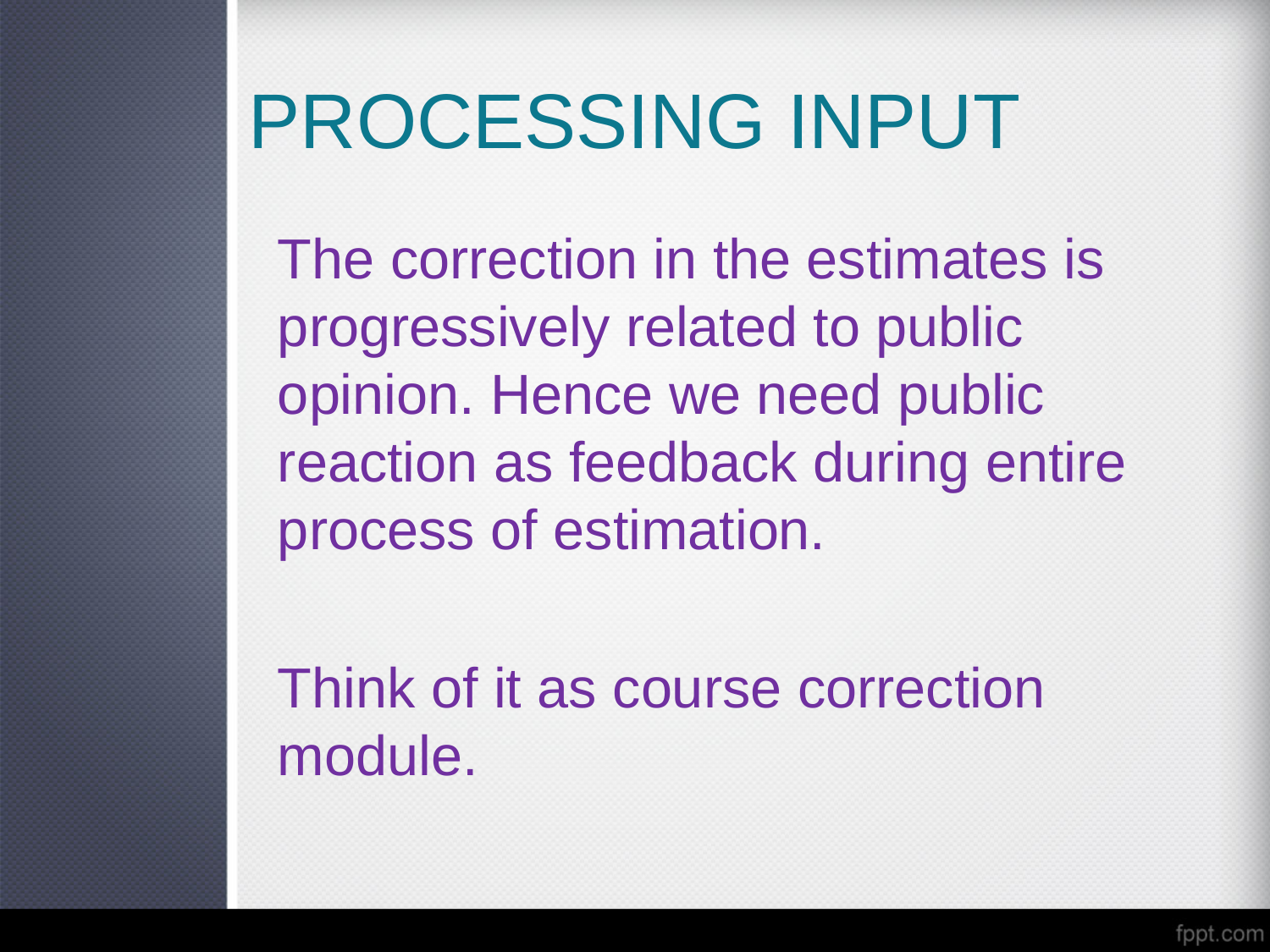

# PROCESSING INPUT
The correction in the estimates is progressively related to public opinion. Hence we need public reaction as feedback during entire process of estimation.

Think of it as course correction module.